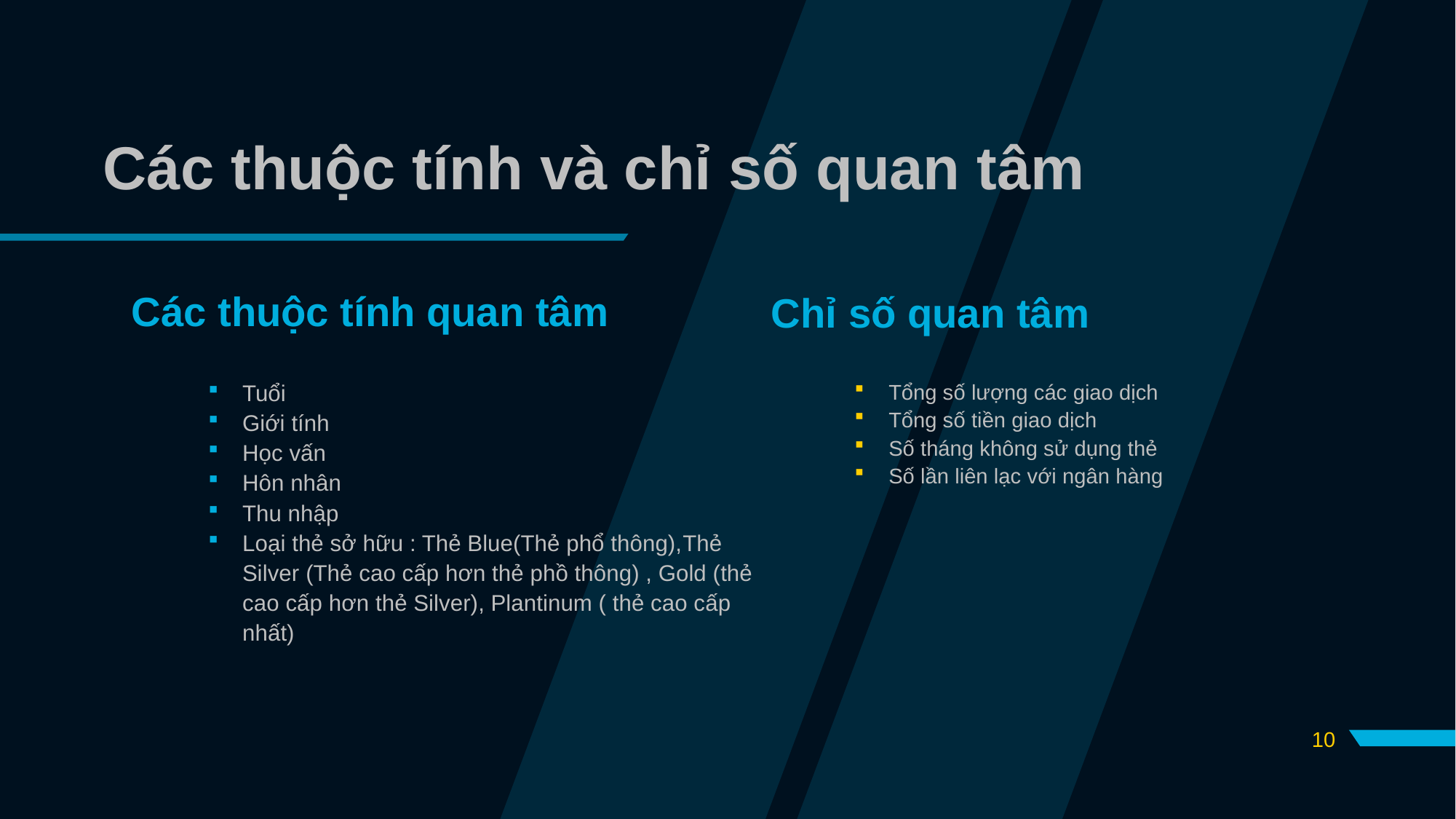

# Các thuộc tính và chỉ số quan tâm
Các thuộc tính quan tâm

Chỉ số quan tâm
Tuổi
Giới tính
Học vấn
Hôn nhân
Thu nhập
Loại thẻ sở hữu : Thẻ Blue(Thẻ phổ thông),Thẻ Silver (Thẻ cao cấp hơn thẻ phồ thông) , Gold (thẻ cao cấp hơn thẻ Silver), Plantinum ( thẻ cao cấp nhất)

Tổng số lượng các giao dịch
Tổng số tiền giao dịch
Số tháng không sử dụng thẻ
Số lần liên lạc với ngân hàng

10